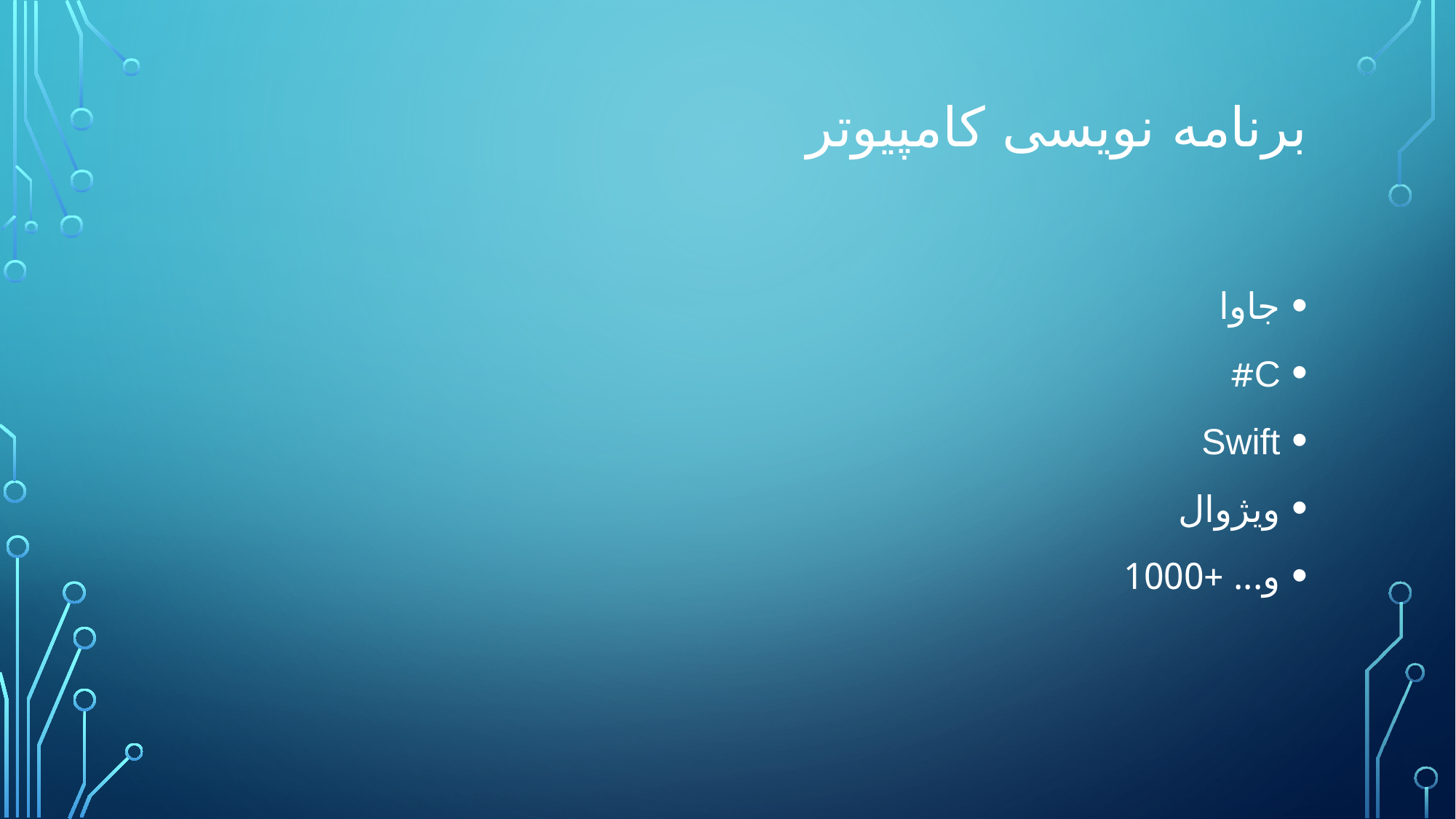

# برنامه نویسی کامپیوتر
جاوا
C#
Swift
ویژوال
و... +1000